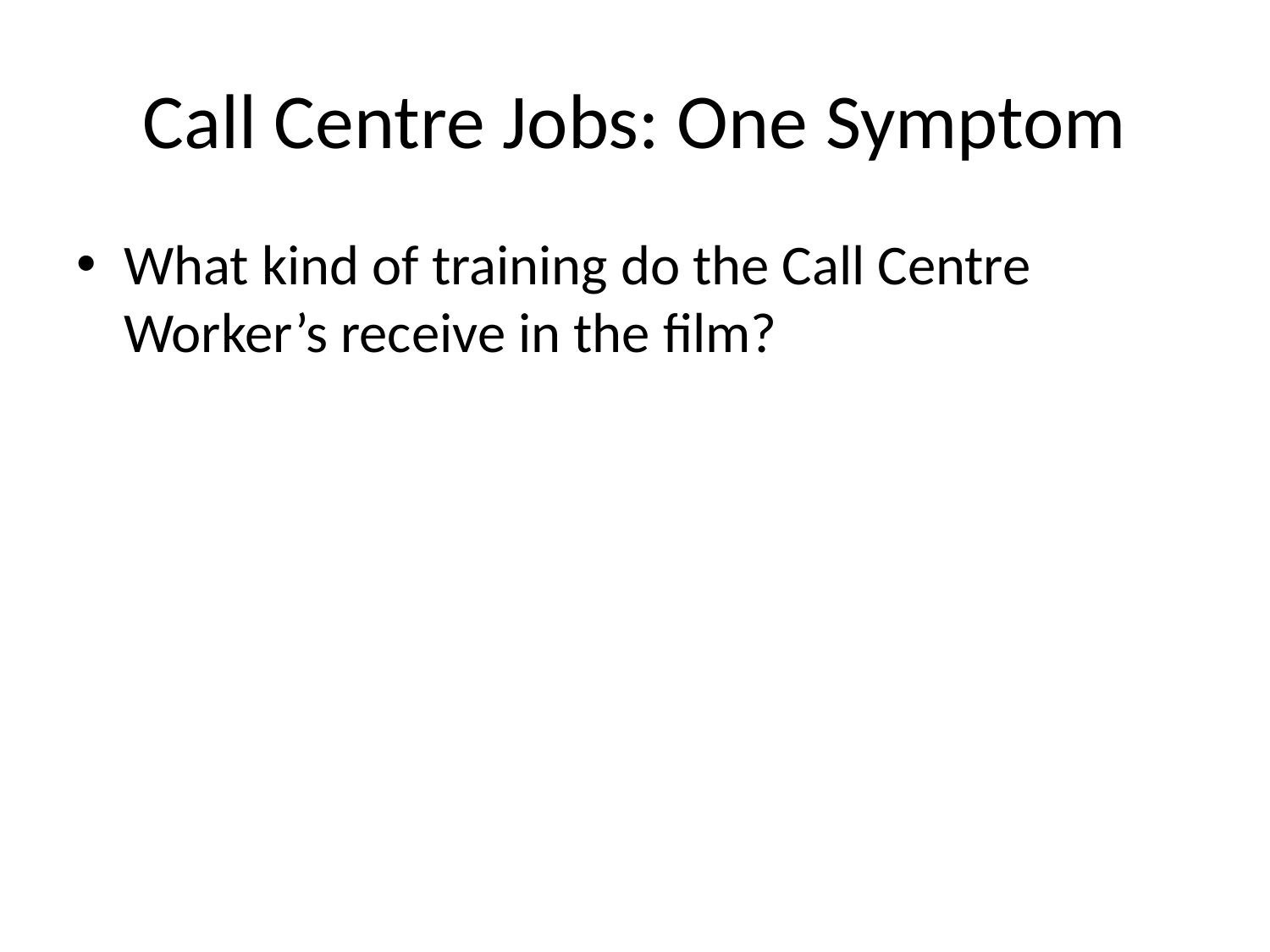

# Call Centre Jobs: One Symptom
What kind of training do the Call Centre Worker’s receive in the film?